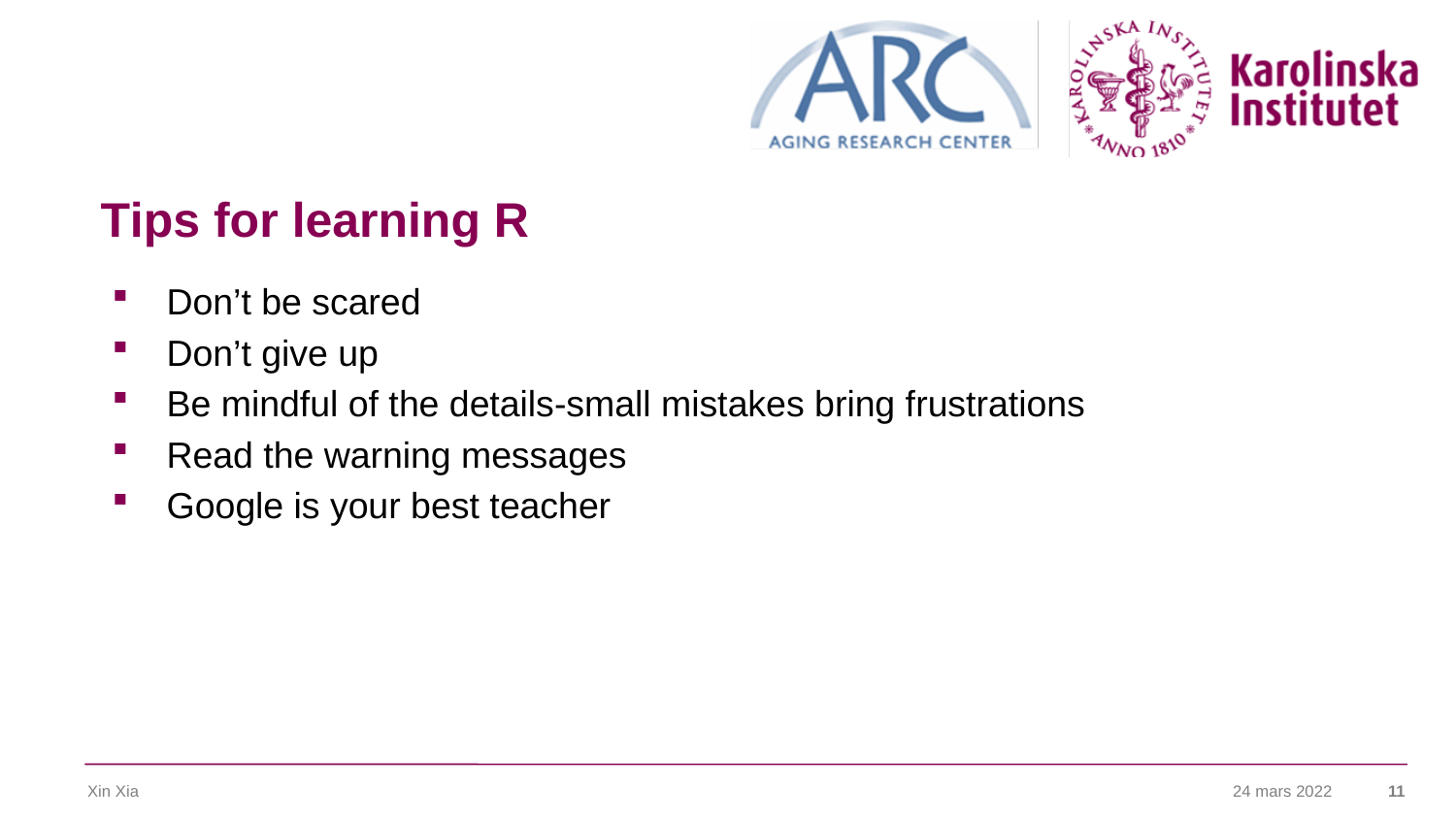

# Tips for learning R
Don’t be scared
Don’t give up
Be mindful of the details-small mistakes bring frustrations
Read the warning messages
Google is your best teacher

Xin Xia
24 mars 2022
11